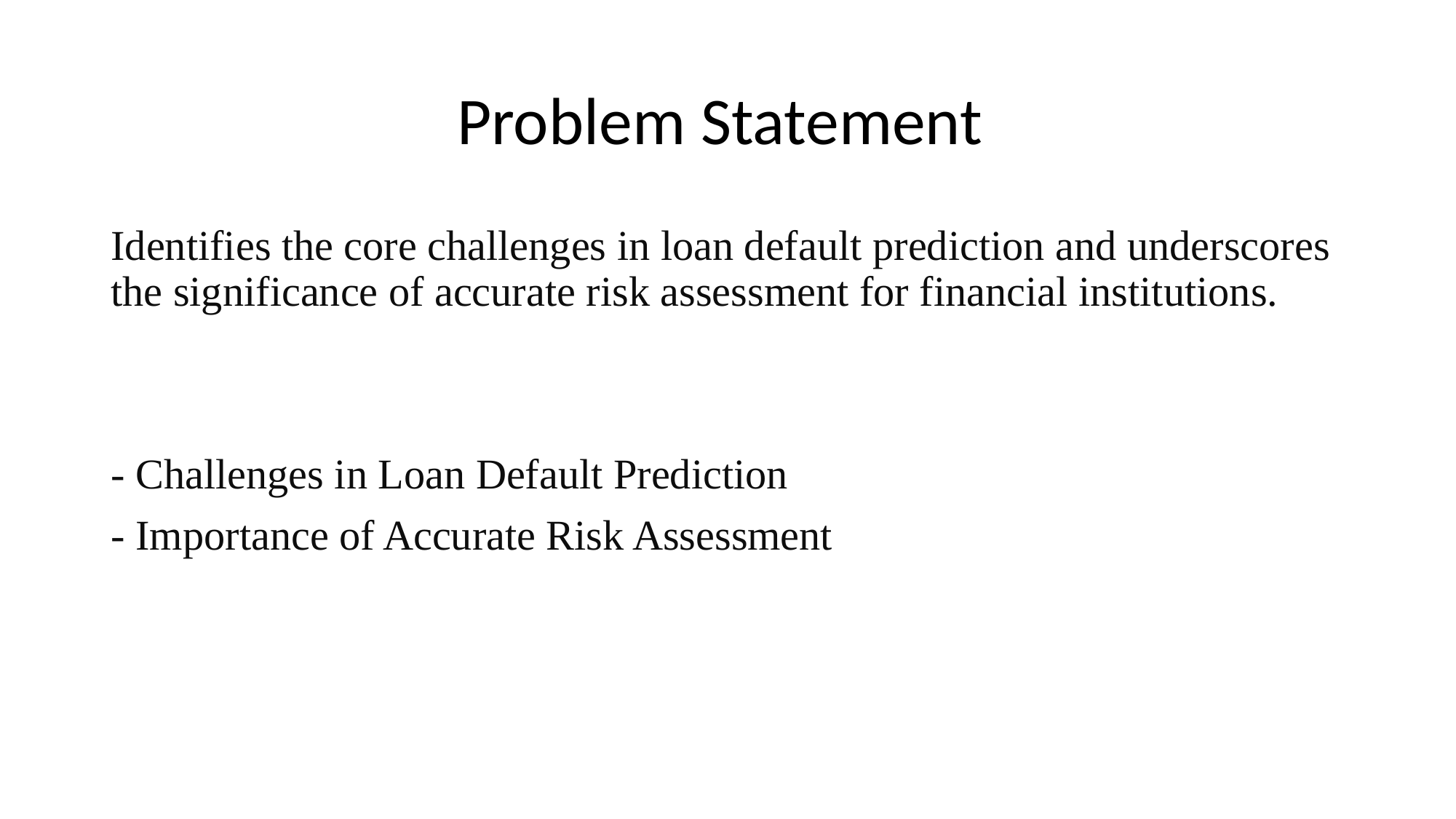

# Problem Statement
Identifies the core challenges in loan default prediction and underscores the significance of accurate risk assessment for financial institutions.

- Challenges in Loan Default Prediction
- Importance of Accurate Risk Assessment